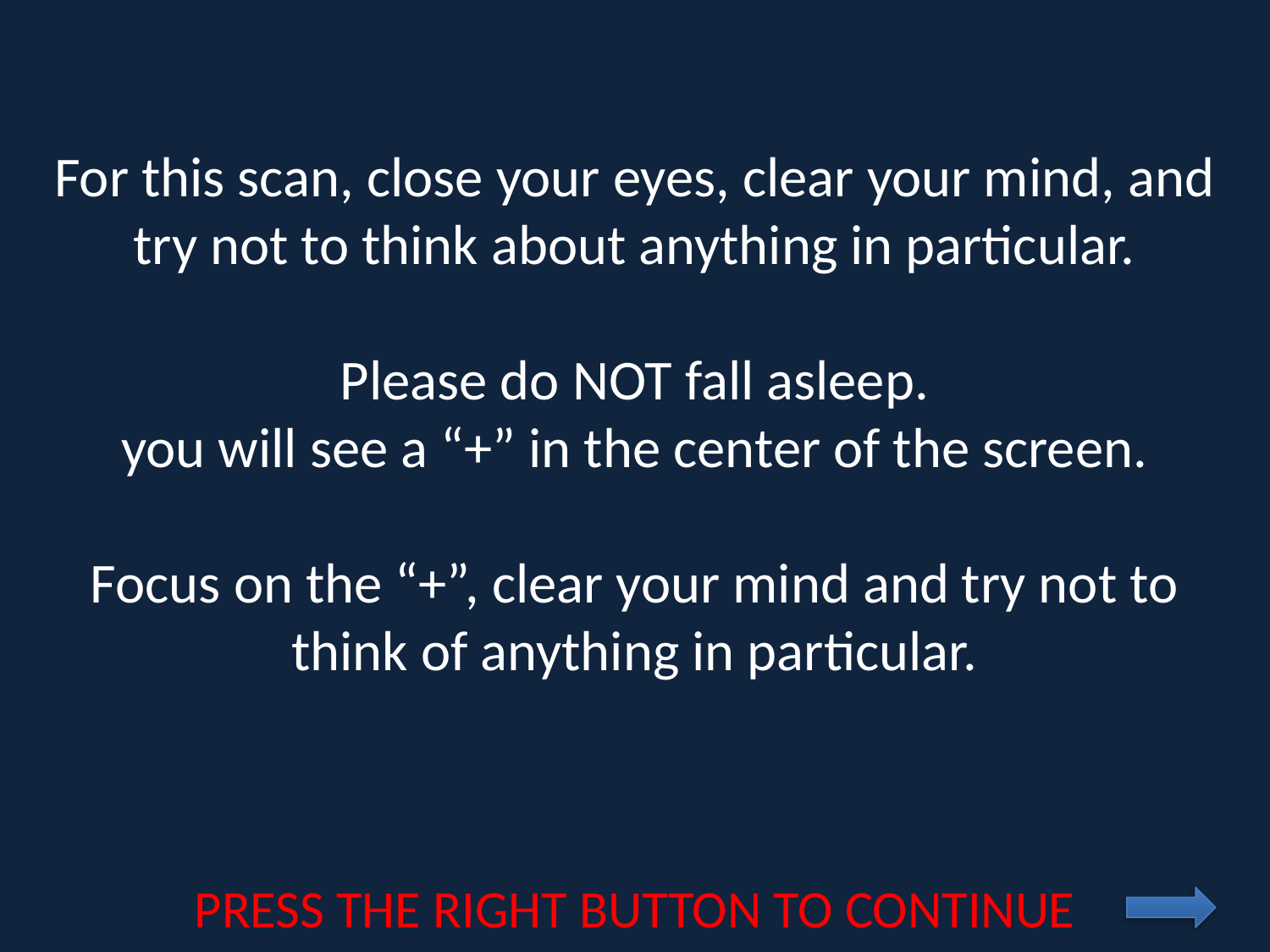

For this scan, close your eyes, clear your mind, and try not to think about anything in particular.

Please do NOT fall asleep.
you will see a “+” in the center of the screen.

Focus on the “+”, clear your mind and try not to think of anything in particular.

PRESS THE RIGHT BUTTON TO CONTINUE